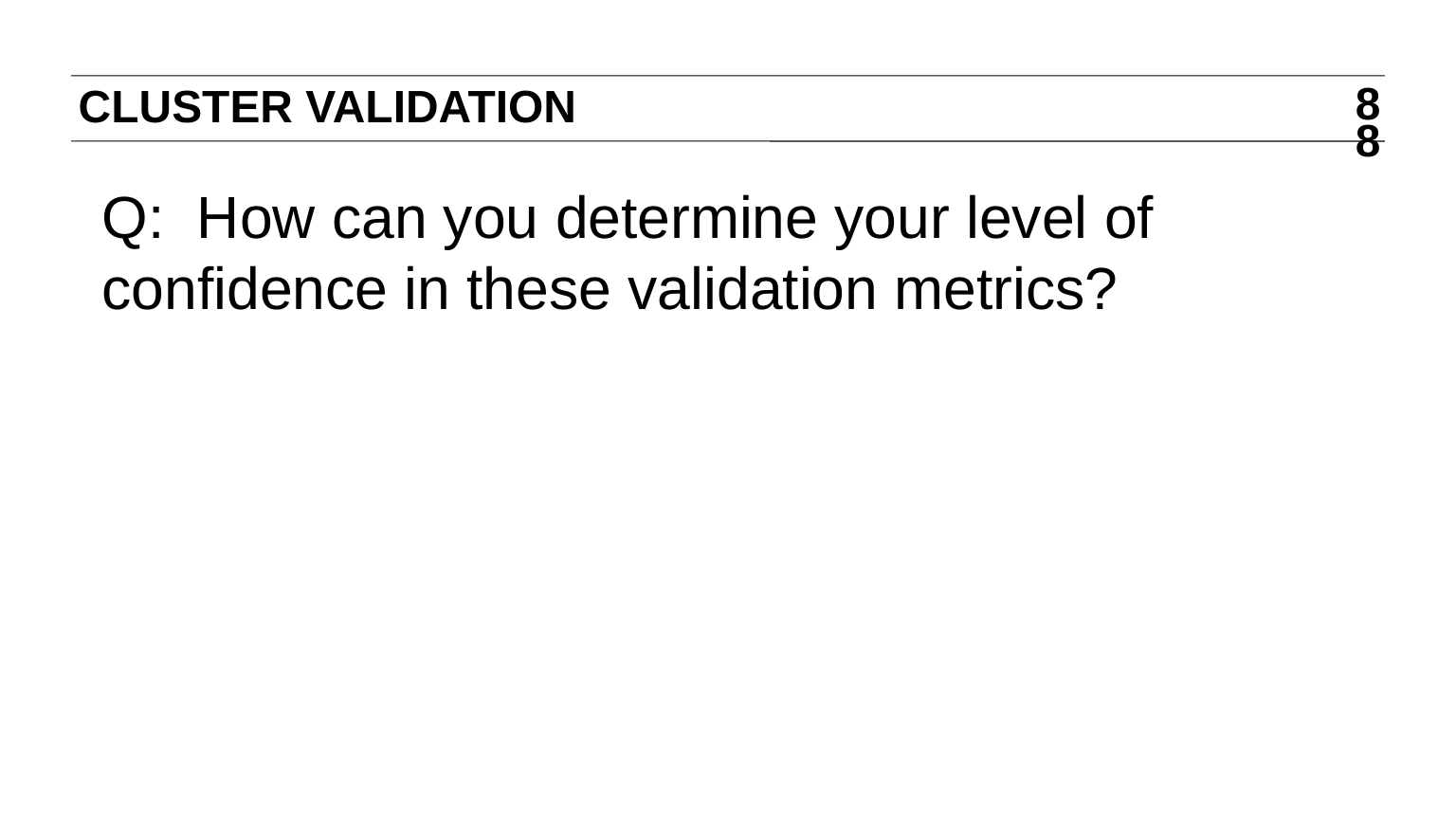

Cluster validation
88
Q:  How can you determine your level of confidence in these validation metrics?